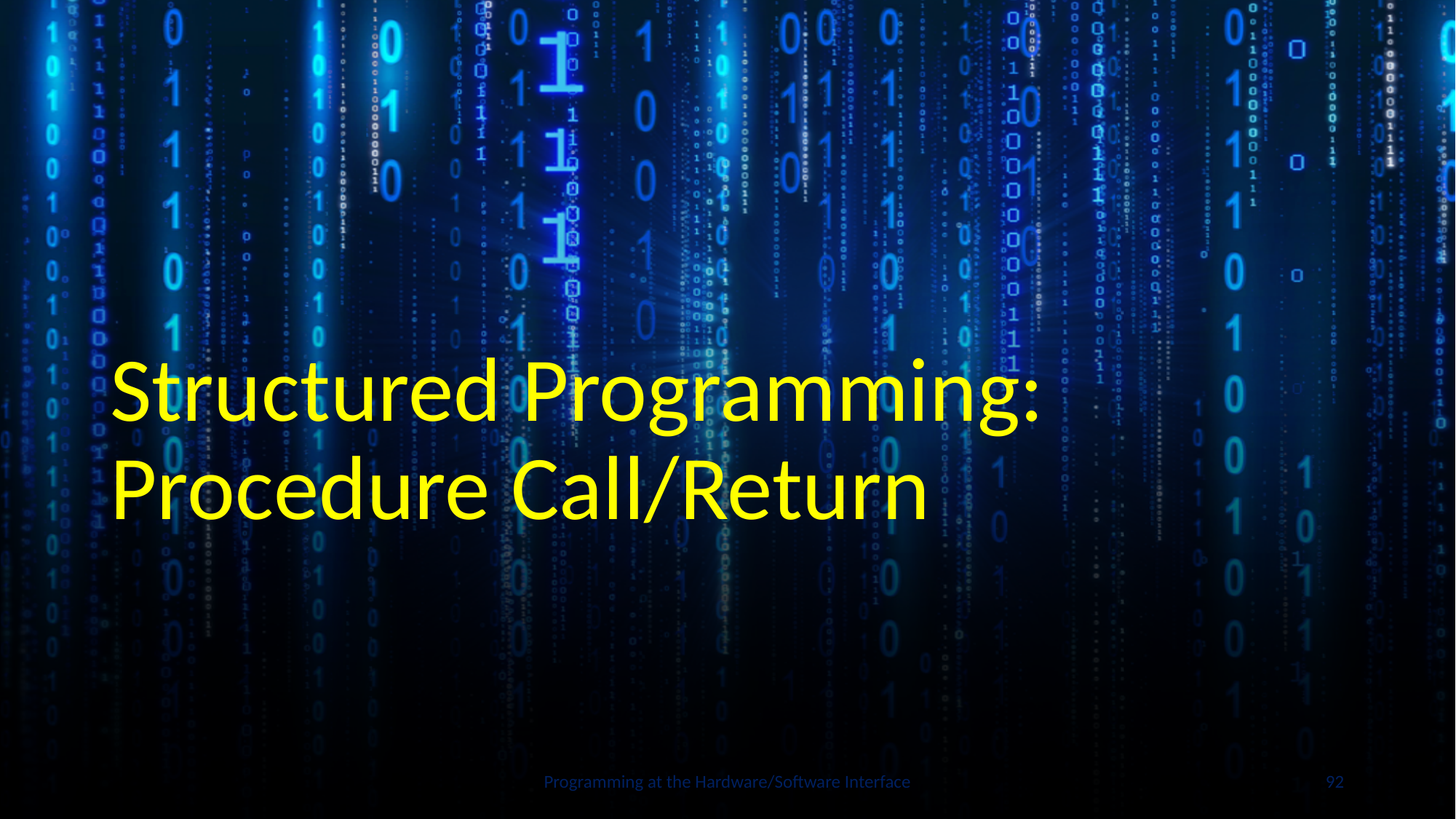

# Structured Programming: Procedure Call/Return

Programming at the Hardware/Software Interface
92